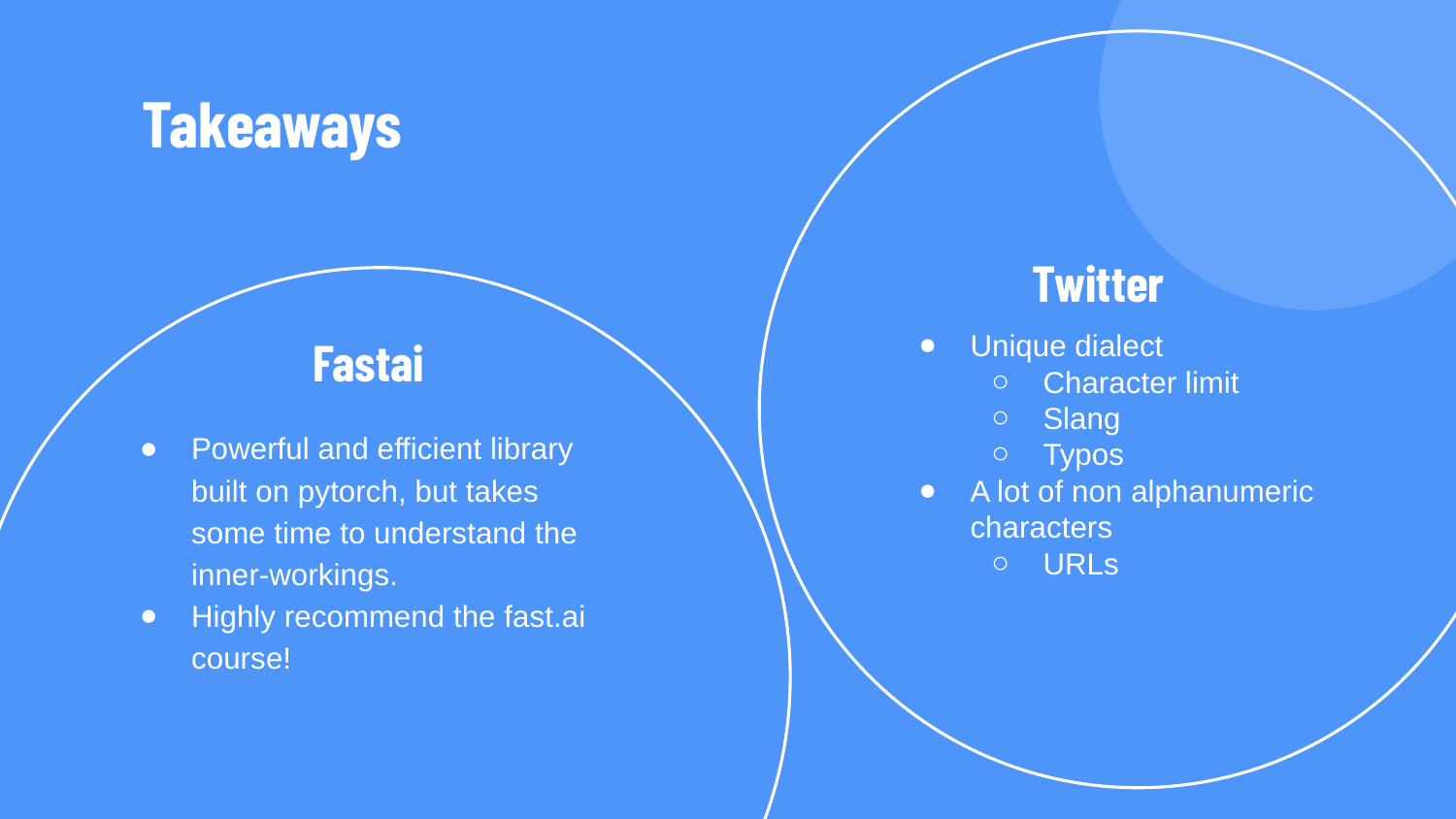

# Takeaways
Twitter
Unique dialect
Character limit
Slang
Typos
A lot of non alphanumeric characters
URLs
Fastai
Powerful and efficient library built on pytorch, but takes some time to understand the inner-workings.
Highly recommend the fast.ai course!